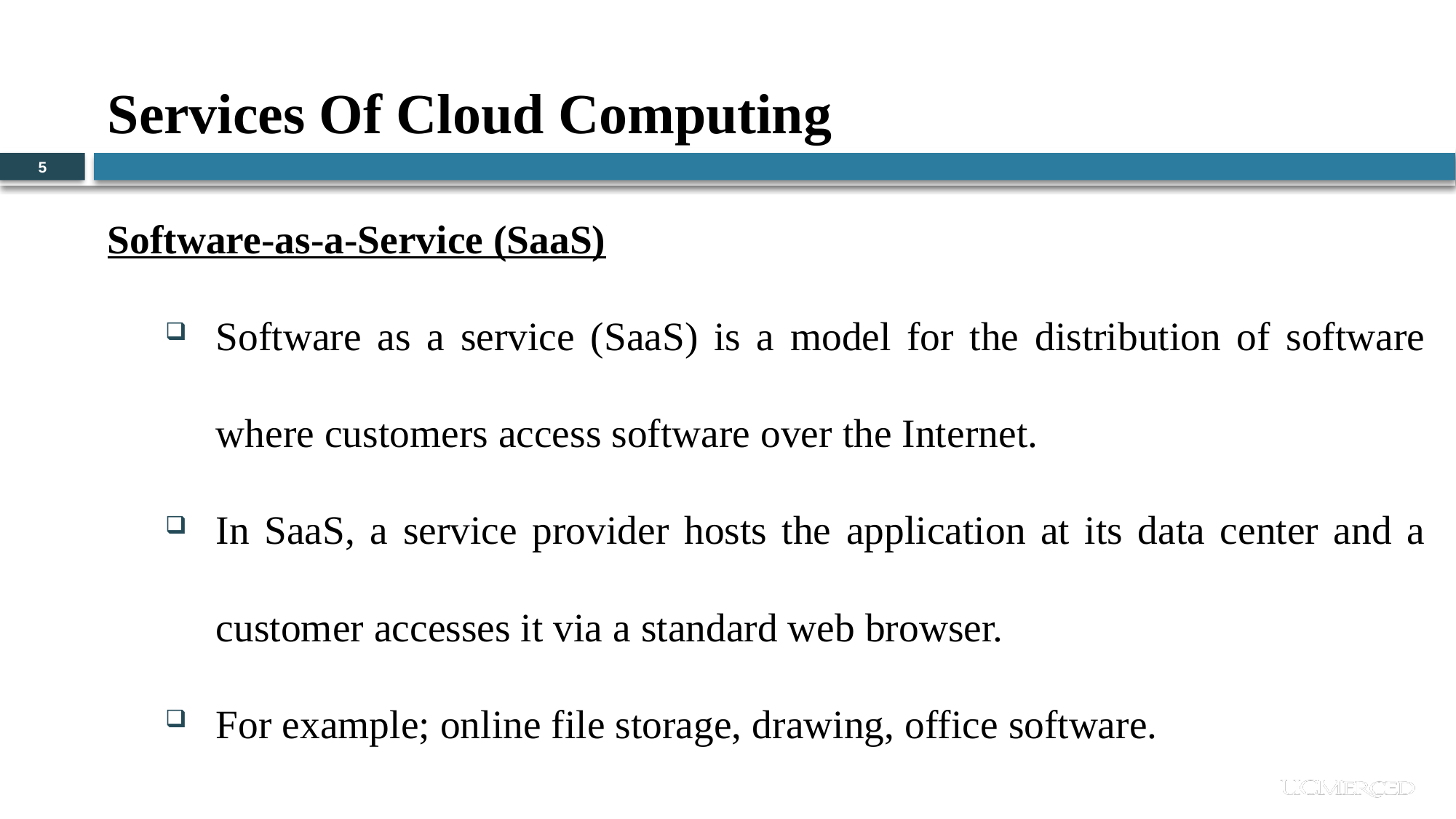

Services Of Cloud Computing
5
Software-as-a-Service (SaaS)
Software as a service (SaaS) is a model for the distribution of software where customers access software over the Internet.
In SaaS, a service provider hosts the application at its data center and a customer accesses it via a standard web browser.
For example; online file storage, drawing, office software.